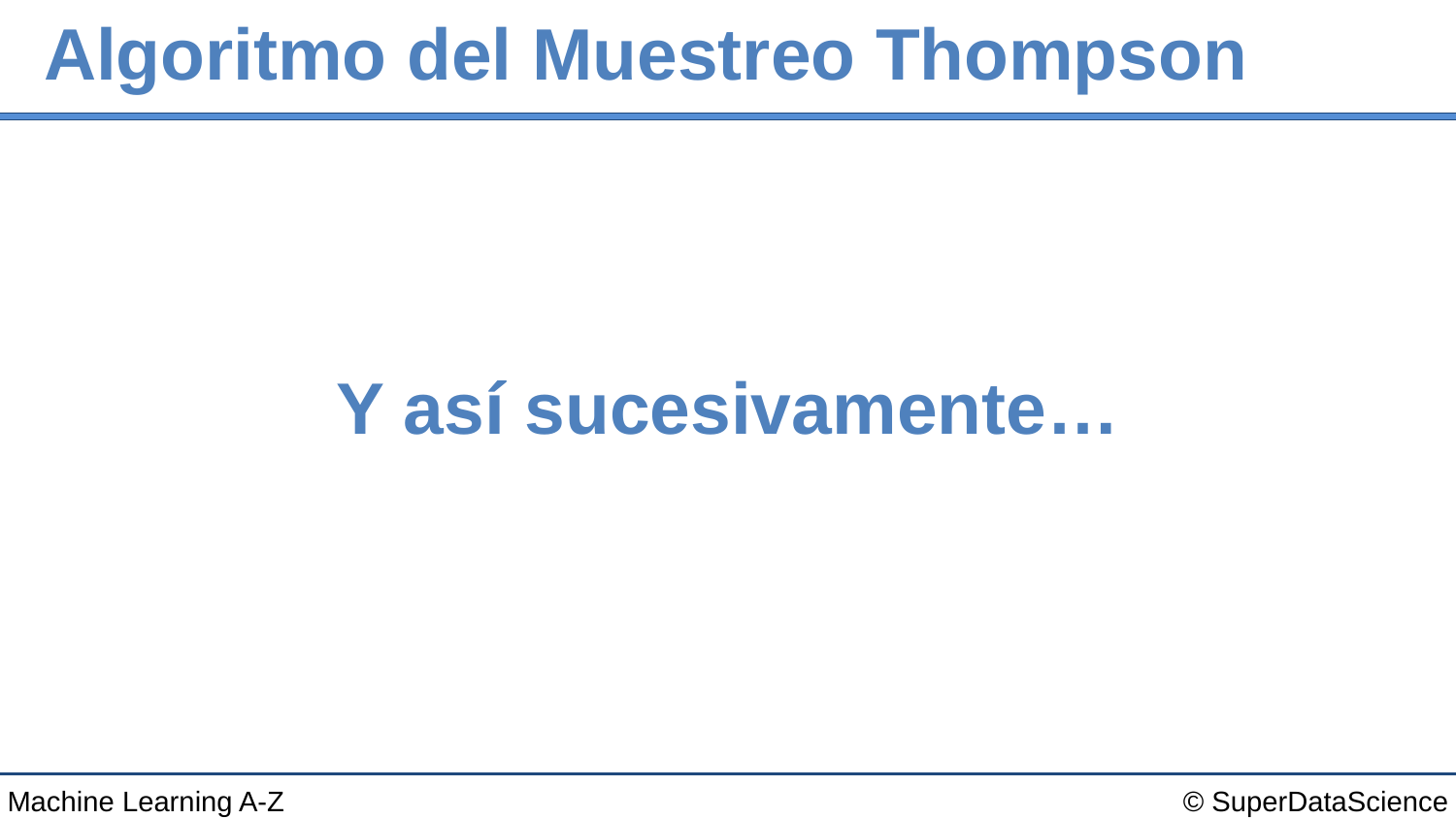

# Algoritmo del Muestreo Thompson
Y así sucesivamente…